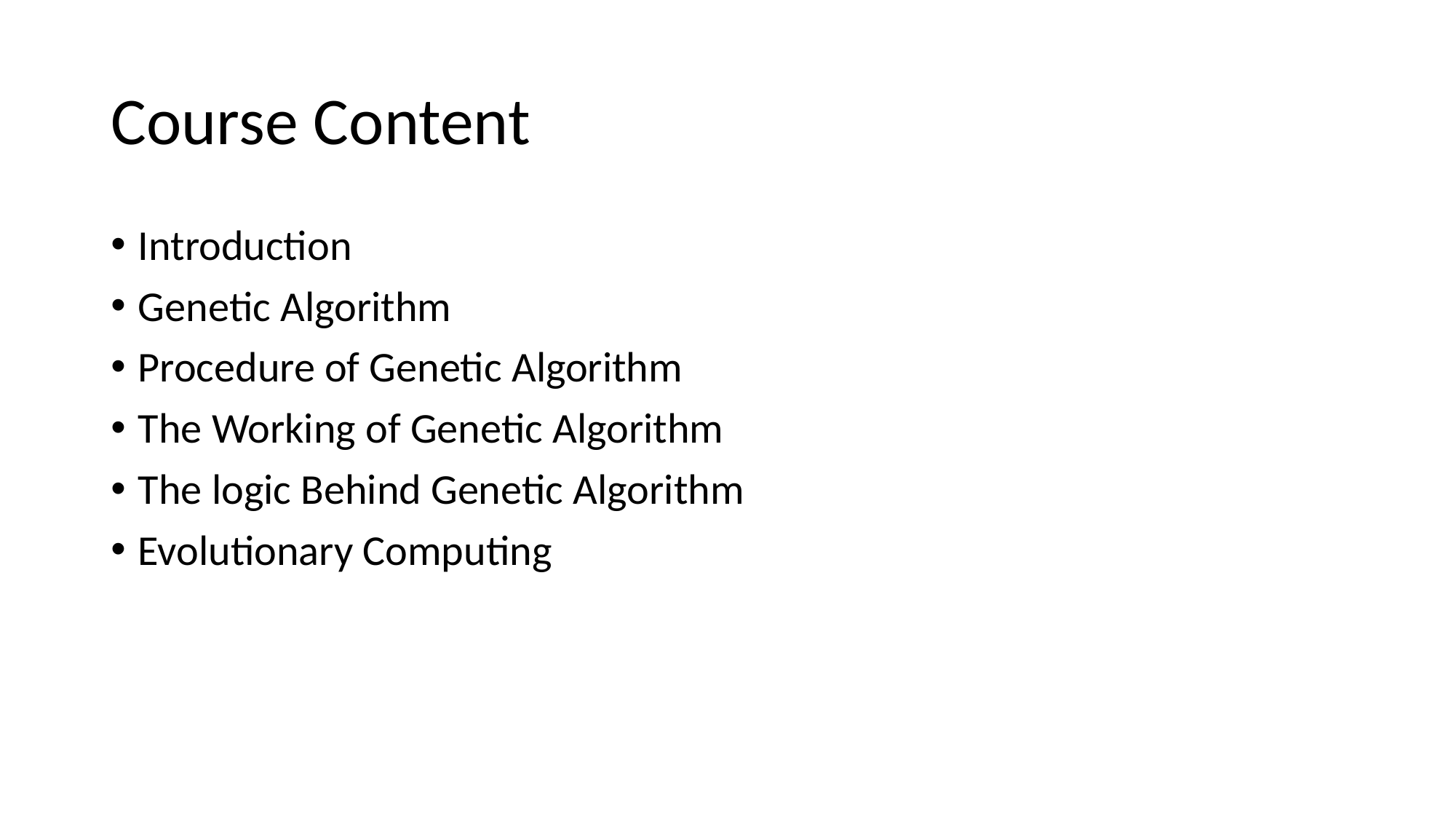

# Course Content
Introduction
Genetic Algorithm
Procedure of Genetic Algorithm
The Working of Genetic Algorithm
The logic Behind Genetic Algorithm
Evolutionary Computing